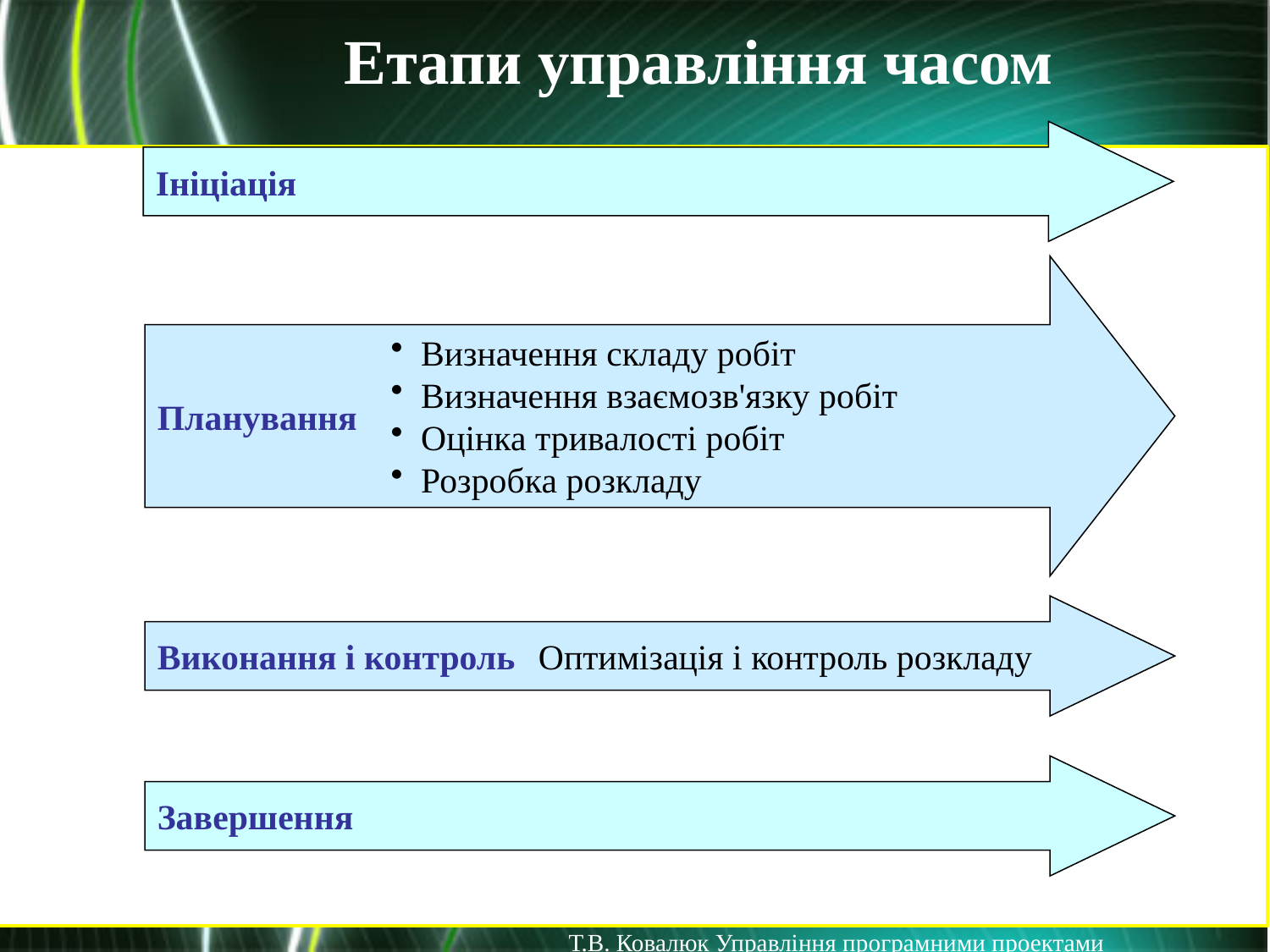

Етапи управління часом
Ініціація
Планування
Визначення складу робіт
Визначення взаємозв'язку робіт
Оцінка тривалості робіт
Розробка розкладу
Виконання і контроль 	Оптимізація і контроль розкладу
Завершення